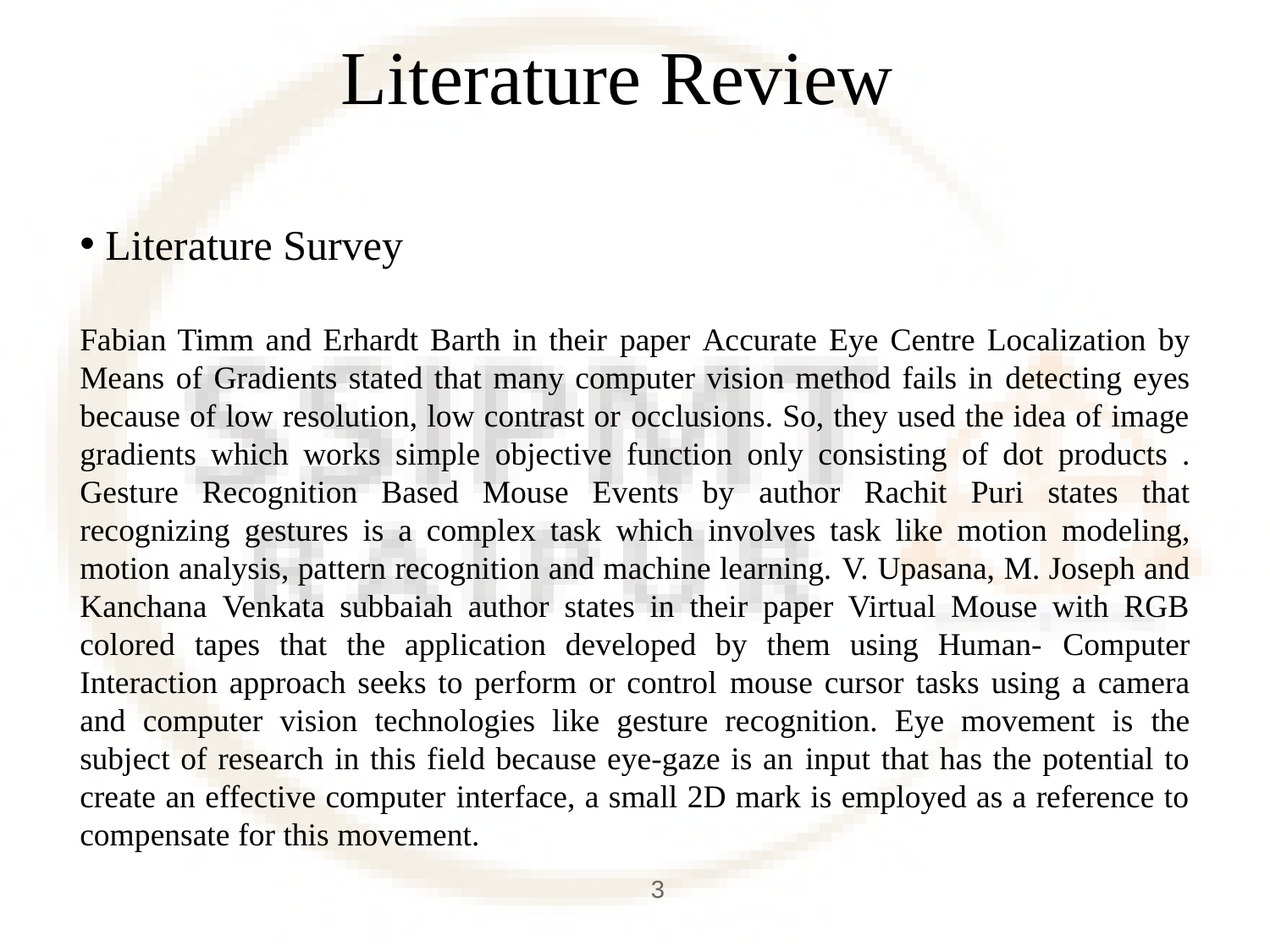

# Literature Review
 Literature Survey

Fabian Timm and Erhardt Barth in their paper Accurate Eye Centre Localization by Means of Gradients stated that many computer vision method fails in detecting eyes because of low resolution, low contrast or occlusions. So, they used the idea of image gradients which works simple objective function only consisting of dot products . Gesture Recognition Based Mouse Events by author Rachit Puri states that recognizing gestures is a complex task which involves task like motion modeling, motion analysis, pattern recognition and machine learning. V. Upasana, M. Joseph and Kanchana Venkata subbaiah author states in their paper Virtual Mouse with RGB colored tapes that the application developed by them using Human- Computer Interaction approach seeks to perform or control mouse cursor tasks using a camera and computer vision technologies like gesture recognition. Eye movement is the subject of research in this field because eye-gaze is an input that has the potential to create an effective computer interface, a small 2D mark is employed as a reference to compensate for this movement.

3